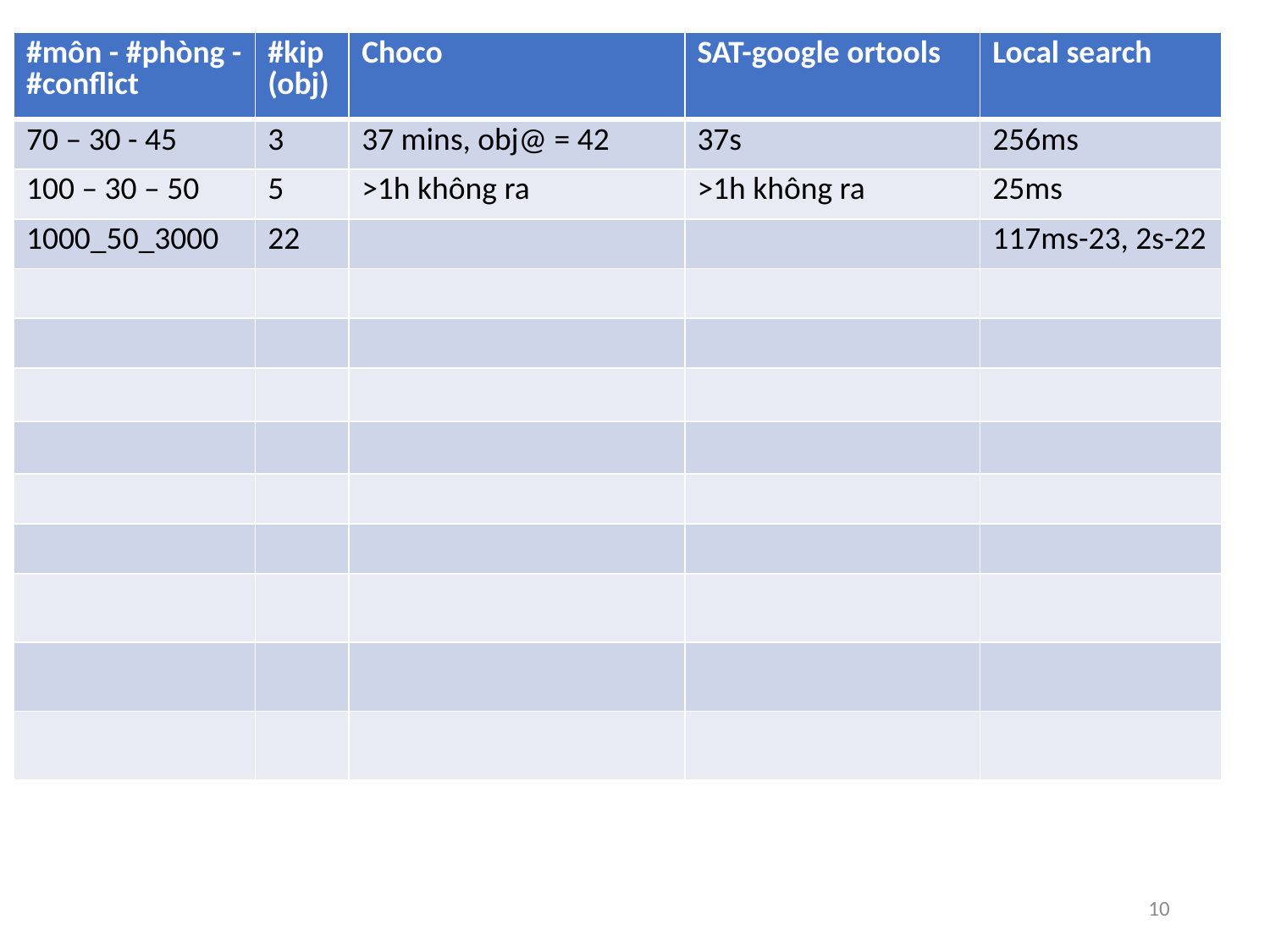

| #môn - #phòng - #conflict | #kip (obj) | Choco | SAT-google ortools | Local search |
| --- | --- | --- | --- | --- |
| 70 – 30 - 45 | 3 | 37 mins, obj@ = 42 | 37s | 256ms |
| 100 – 30 – 50 | 5 | >1h không ra | >1h không ra | 25ms |
| 1000\_50\_3000 | 22 |  |  | 117ms-23, 2s-22 |
|  |  |  |  |  |
|  |  |  |  |  |
|  |  |  |  |  |
|  |  |  |  |  |
|  |  |  |  |  |
|  |  |  |  |  |
|  |  |  |  |  |
|  |  |  |  |  |
|  |  |  |  |  |
10